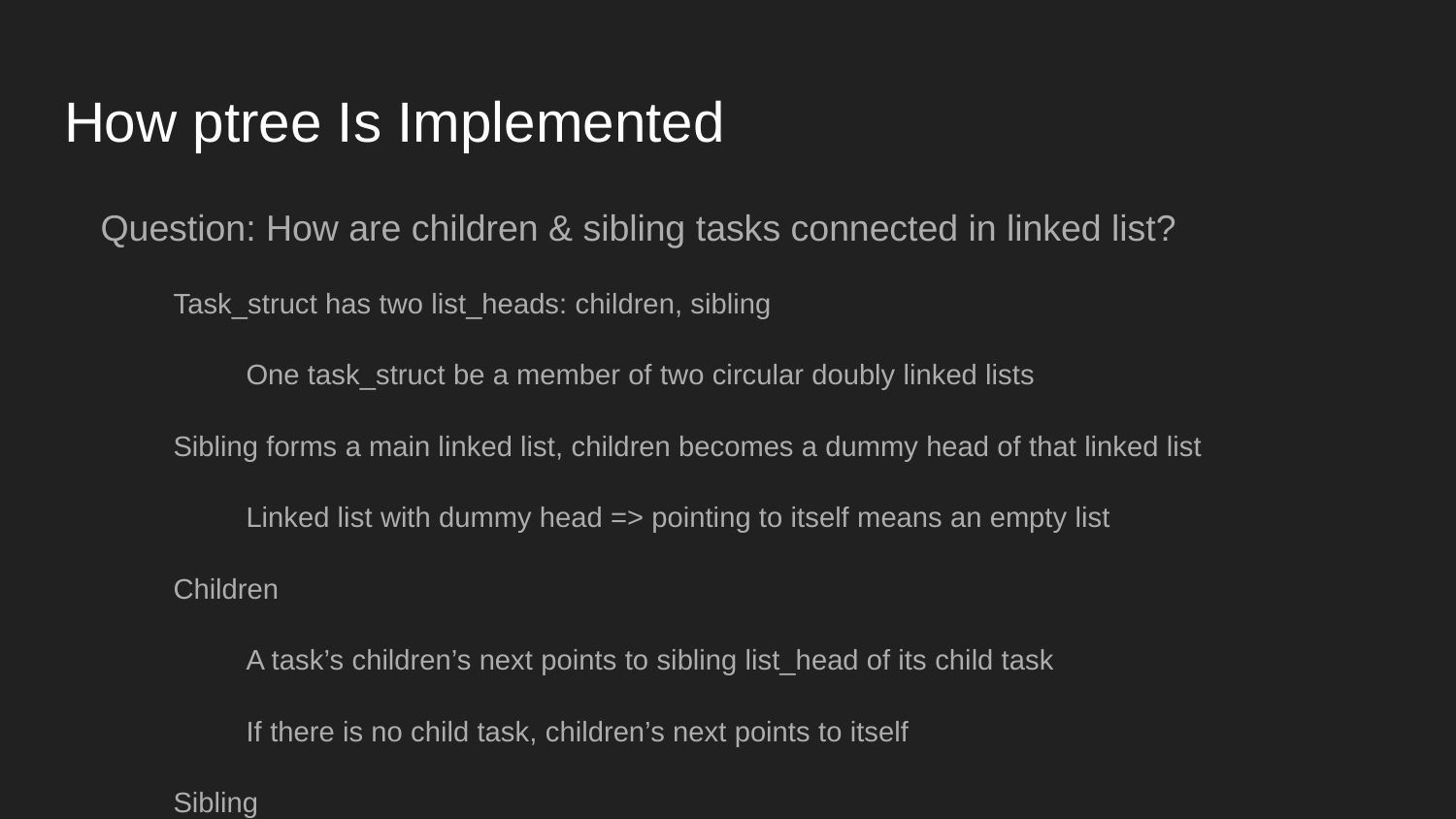

# How ptree Is Implemented
Question: How are children & sibling tasks connected in linked list?
Task_struct has two list_heads: children, sibling
One task_struct be a member of two circular doubly linked lists
Sibling forms a main linked list, children becomes a dummy head of that linked list
Linked list with dummy head => pointing to itself means an empty list
Children
A task’s children’s next points to sibling list_head of its child task
If there is no child task, children’s next points to itself
Sibling
A task’s sibling’s next points to sibling list_head of its next sibling task
If it does not have next sibling, sibling’s next points to its parent’s children list_head
Exceptionally, init_task’s sibling’s next points to itself since init_task has no parent/sibling